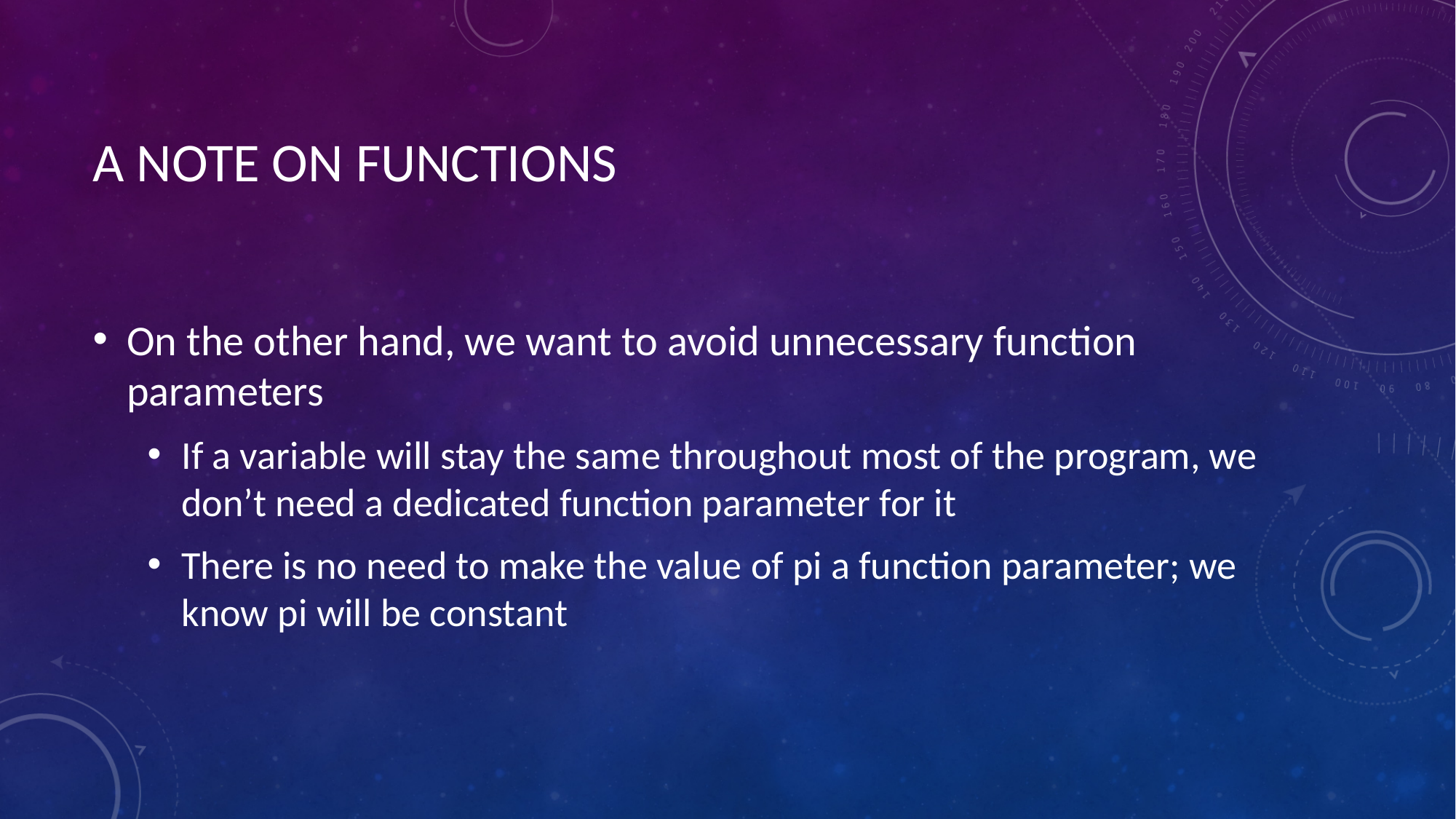

# A Note on functions
On the other hand, we want to avoid unnecessary function parameters
If a variable will stay the same throughout most of the program, we don’t need a dedicated function parameter for it
There is no need to make the value of pi a function parameter; we know pi will be constant